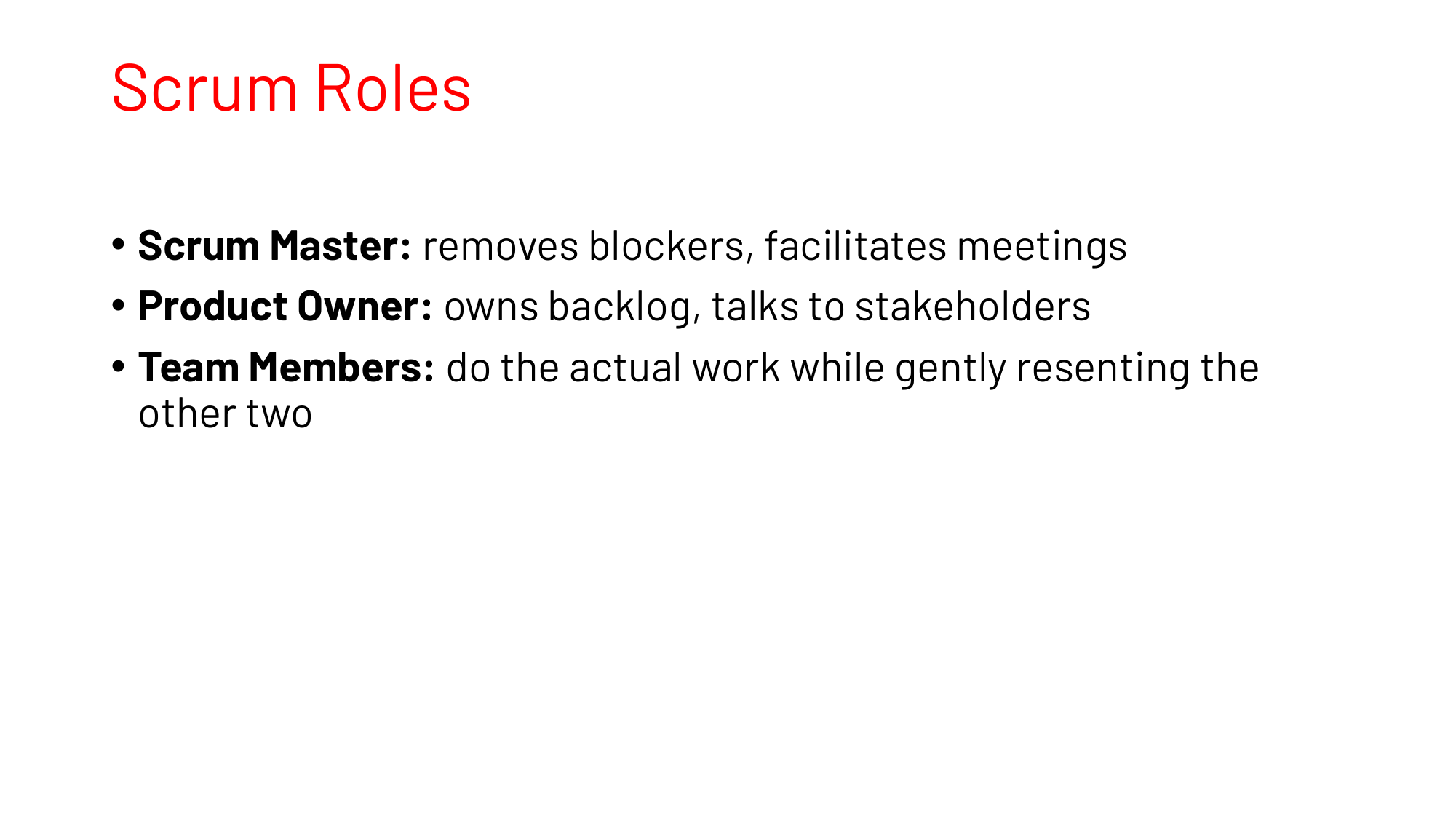

# Scrum Roles
Scrum Master: removes blockers, facilitates meetings
Product Owner: owns backlog, talks to stakeholders
Team Members: do the actual work while gently resenting the other two